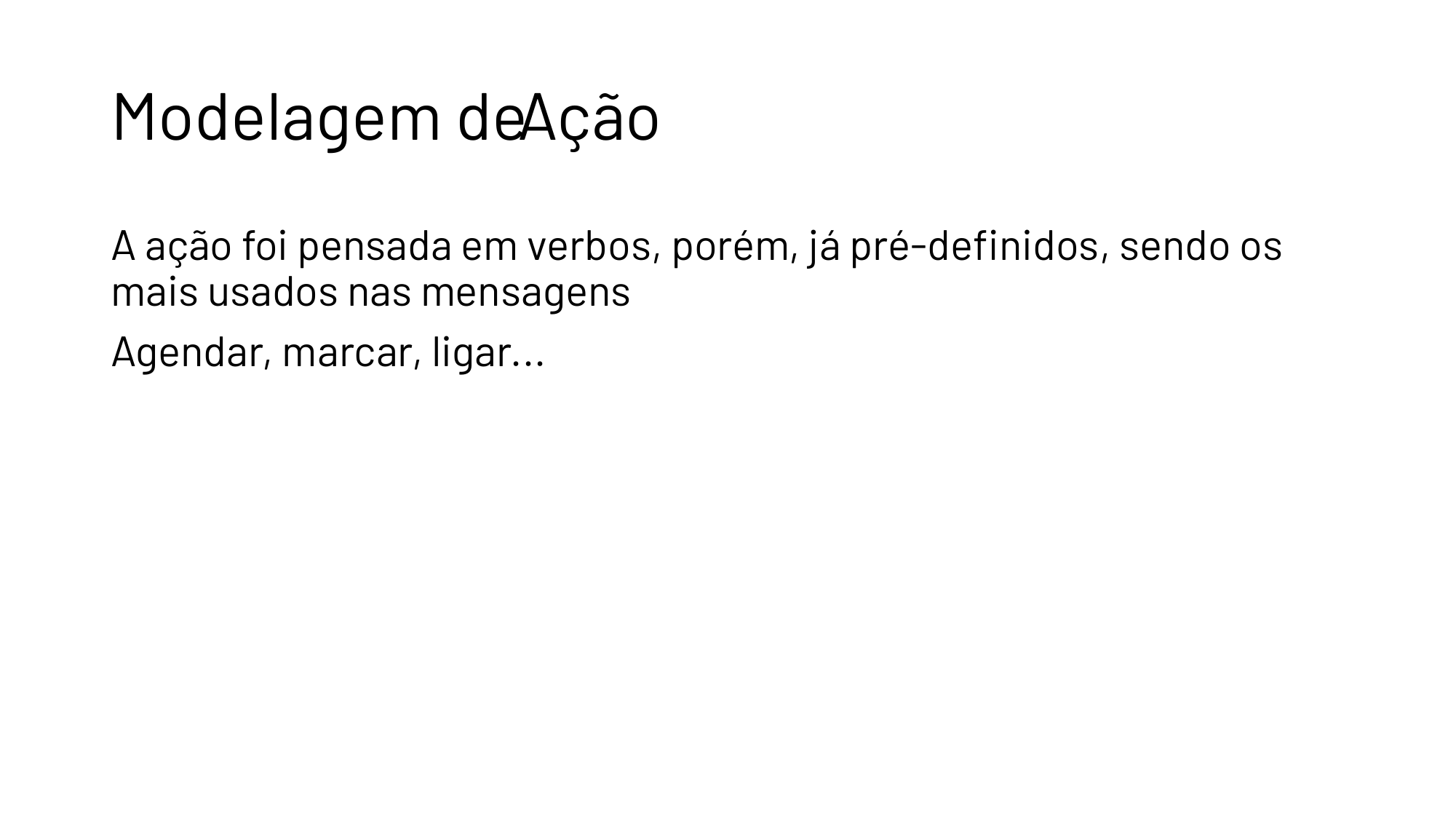

# Modelagem de
Ação
A ação foi pensada em verbos, porém, já pré-definidos, sendo os mais usados nas mensagens
Agendar, marcar, ligar...